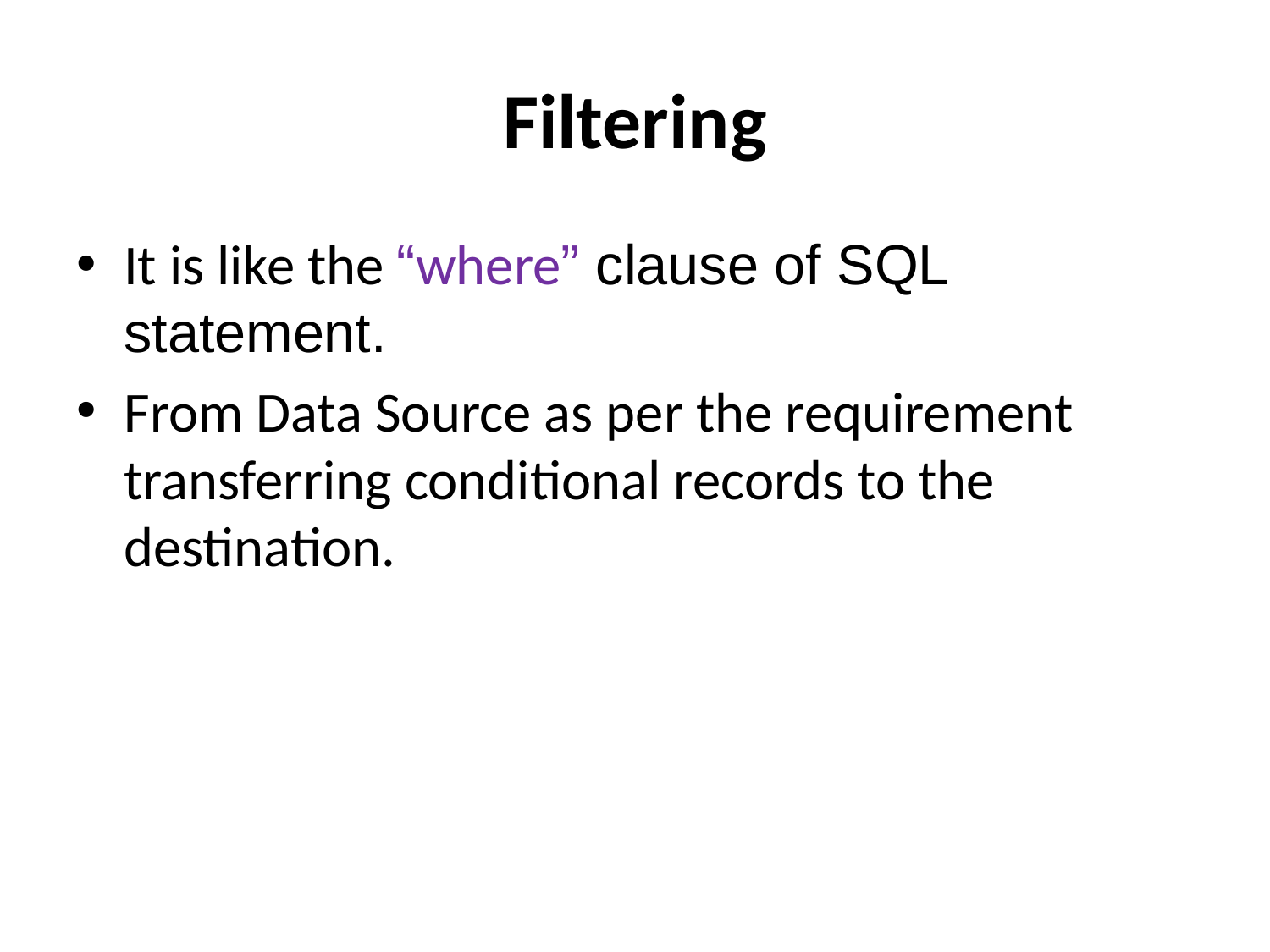

# Filtering
It is like the “where” clause of SQL statement.
From Data Source as per the requirement transferring conditional records to the destination.